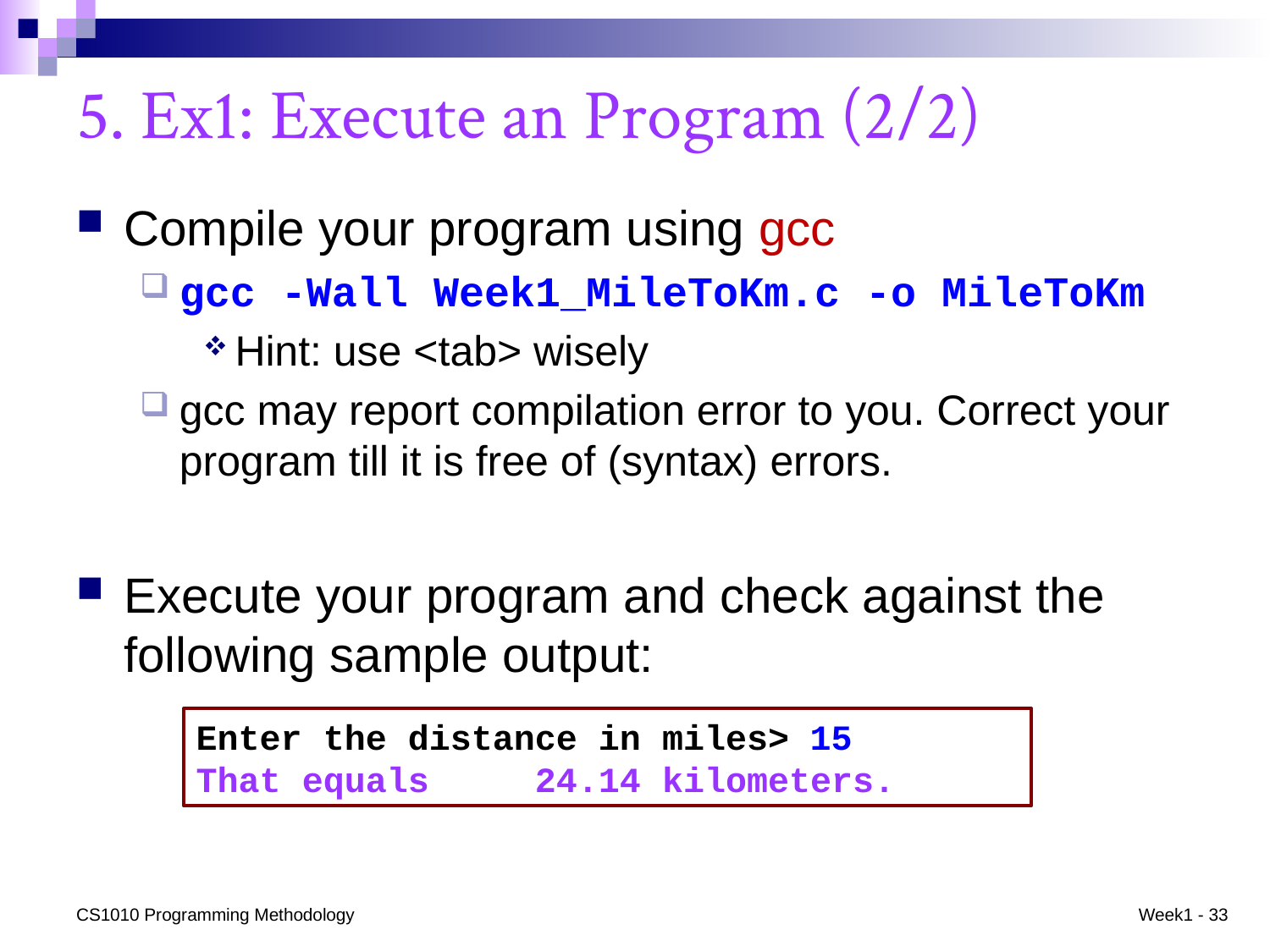

# 5. Ex1: Execute an Program (2/2)
Compile your program using gcc
gcc -Wall Week1_MileToKm.c -o MileToKm
Hint: use <tab> wisely
gcc may report compilation error to you. Correct your program till it is free of (syntax) errors.

Execute your program and check against the following sample output:
Enter the distance in miles> 15
That equals     24.14 kilometers.
CS1010 Programming Methodology
Week1 - 33